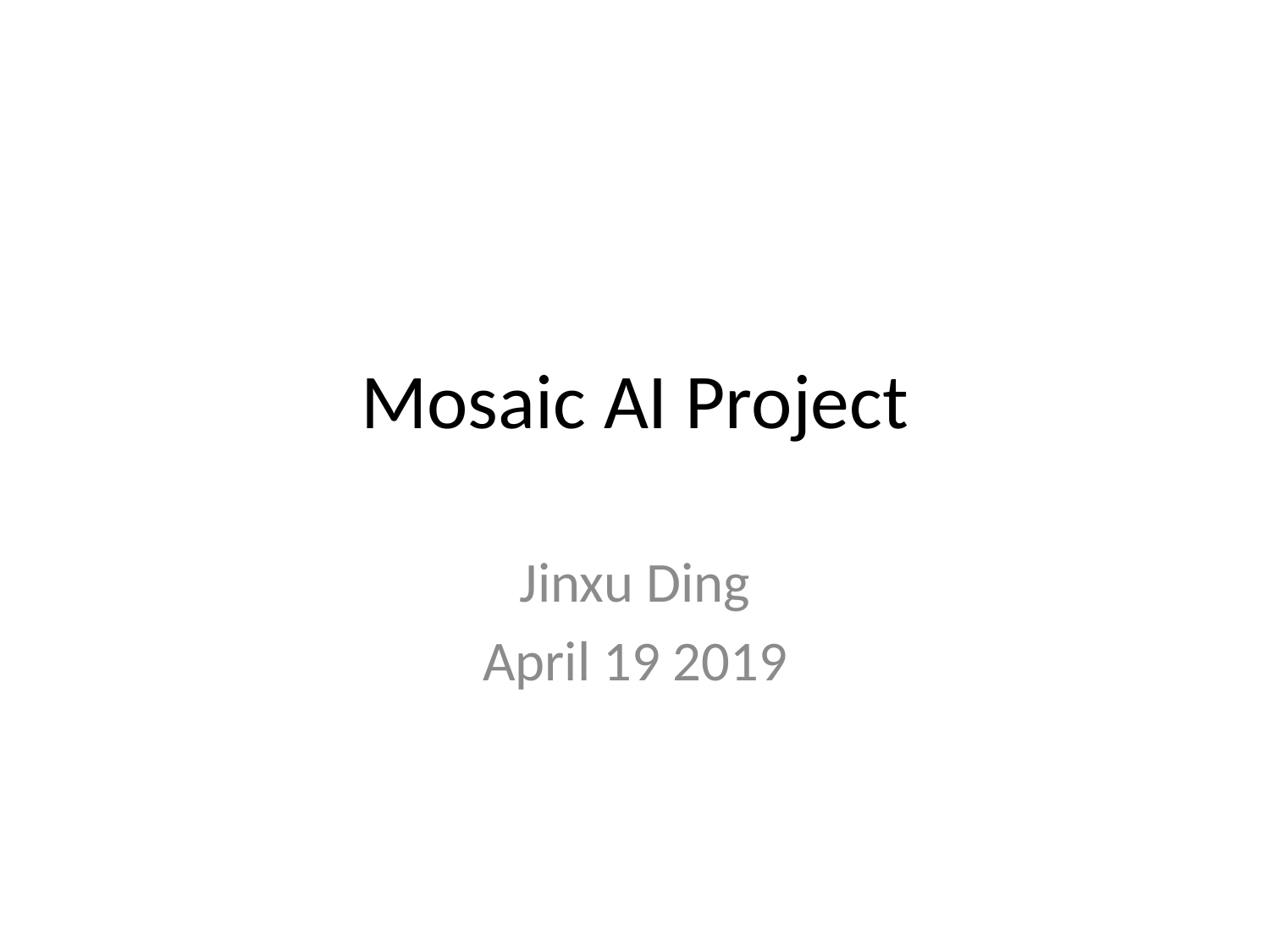

# Mosaic AI Project
Jinxu Ding
April 19 2019